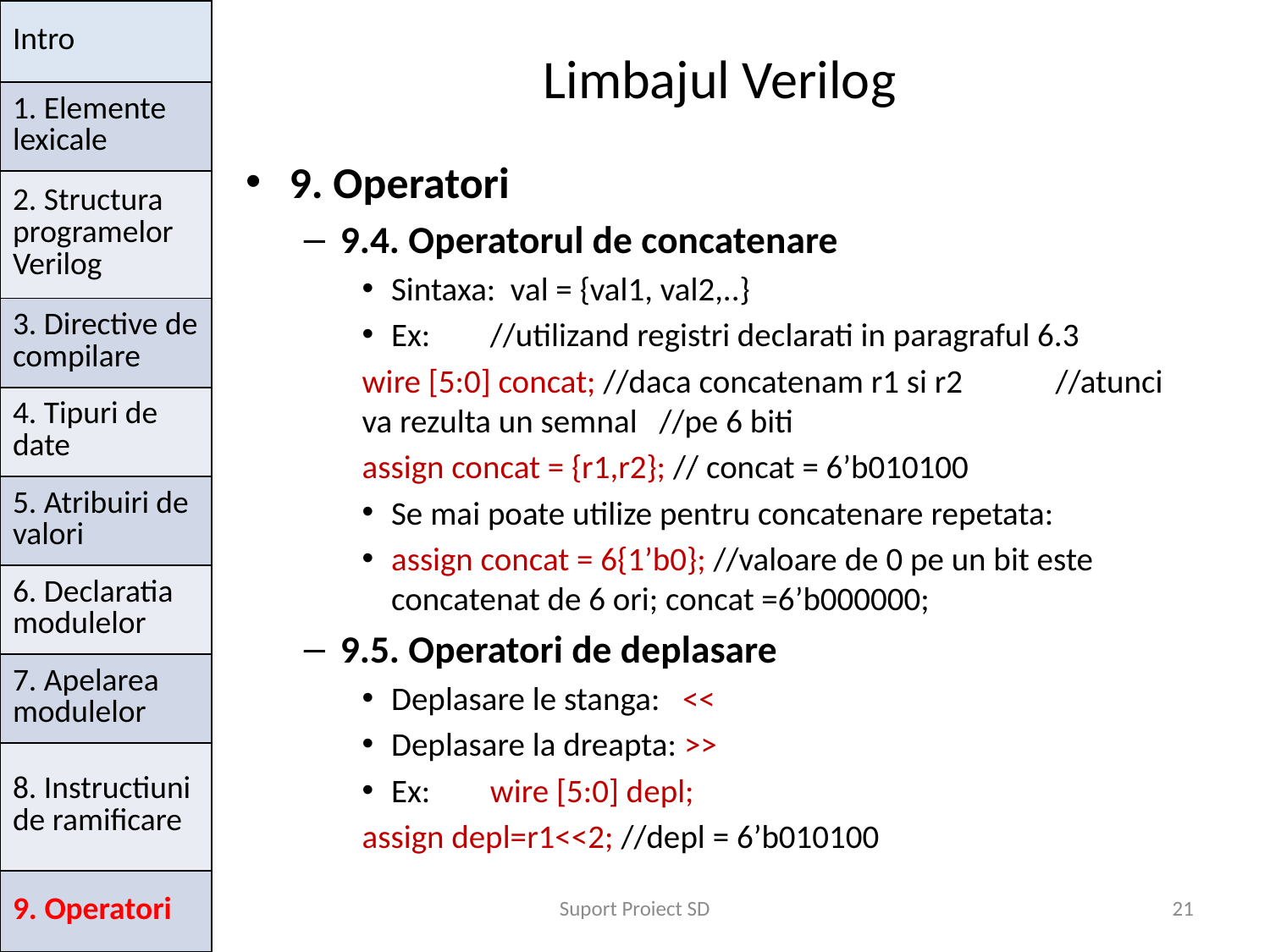

| Intro |
| --- |
| 1. Elemente lexicale |
| 2. Structura programelor Verilog |
| 3. Directive de compilare |
| 4. Tipuri de date |
| 5. Atribuiri de valori |
| 6. Declaratia modulelor |
| 7. Apelarea modulelor |
| 8. Instructiuni de ramificare |
| 9. Operatori |
# Limbajul Verilog
9. Operatori
9.4. Operatorul de concatenare
Sintaxa:  val = {val1, val2,..}
Ex: 	//utilizand registri declarati in paragraful 6.3
	wire [5:0] concat; //daca concatenam r1 si r2 			//atunci va rezulta un semnal 			//pe 6 biti
	assign concat = {r1,r2}; // concat = 6’b010100
Se mai poate utilize pentru concatenare repetata:
	assign concat = 6{1’b0}; //valoare de 0 pe un bit este concatenat de 6 ori; concat =6’b000000;
9.5. Operatori de deplasare
Deplasare le stanga:   <<
Deplasare la dreapta: >>
Ex:	wire [5:0] depl;
	assign depl=r1<<2; //depl = 6’b010100

Suport Proiect SD
21